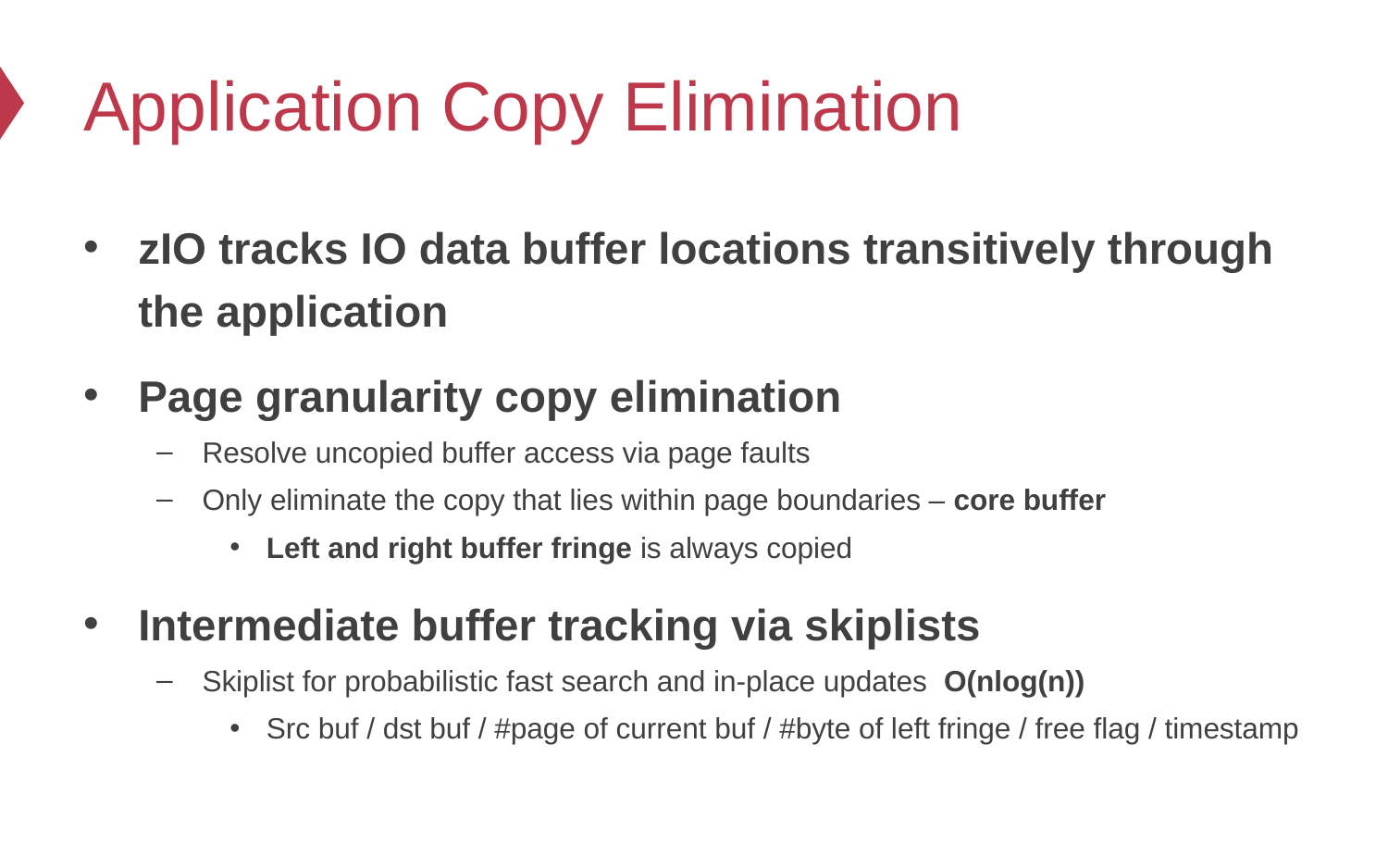

# Application Copy Elimination
zIO tracks IO data buffer locations transitively through the application
Page granularity copy elimination
Resolve uncopied buffer access via page faults
Only eliminate the copy that lies within page boundaries – core buffer
Left and right buffer fringe is always copied
Intermediate buffer tracking via skiplists
Skiplist for probabilistic fast search and in-place updates  O(nlog(n))
Src buf / dst buf / #page of current buf / #byte of left fringe / free flag / timestamp
12